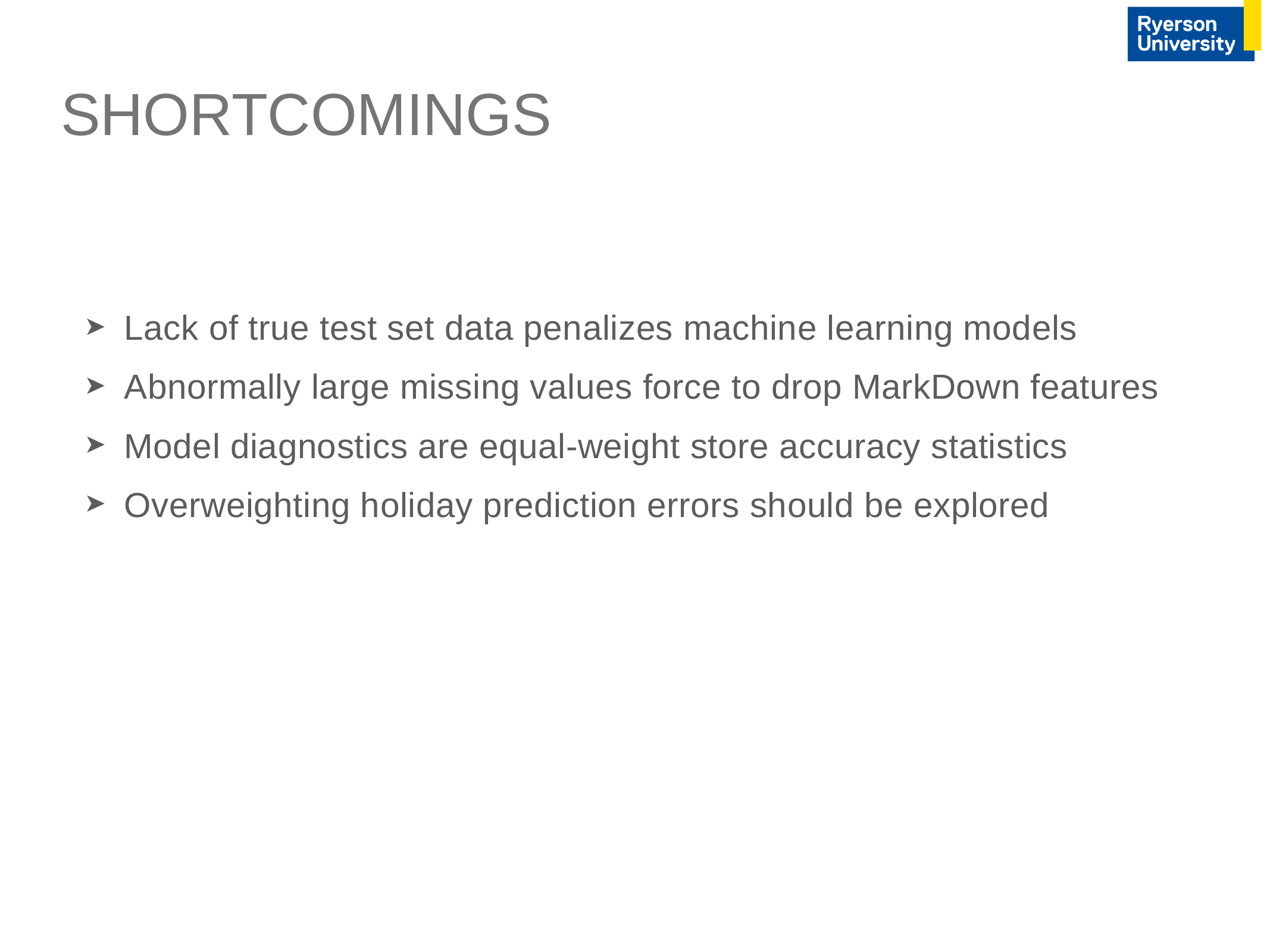

# Shortcomings

Lack of true test set data penalizes machine learning models
Abnormally large missing values force to drop MarkDown features
Model diagnostics are equal-weight store accuracy statistics
Overweighting holiday prediction errors should be explored
17